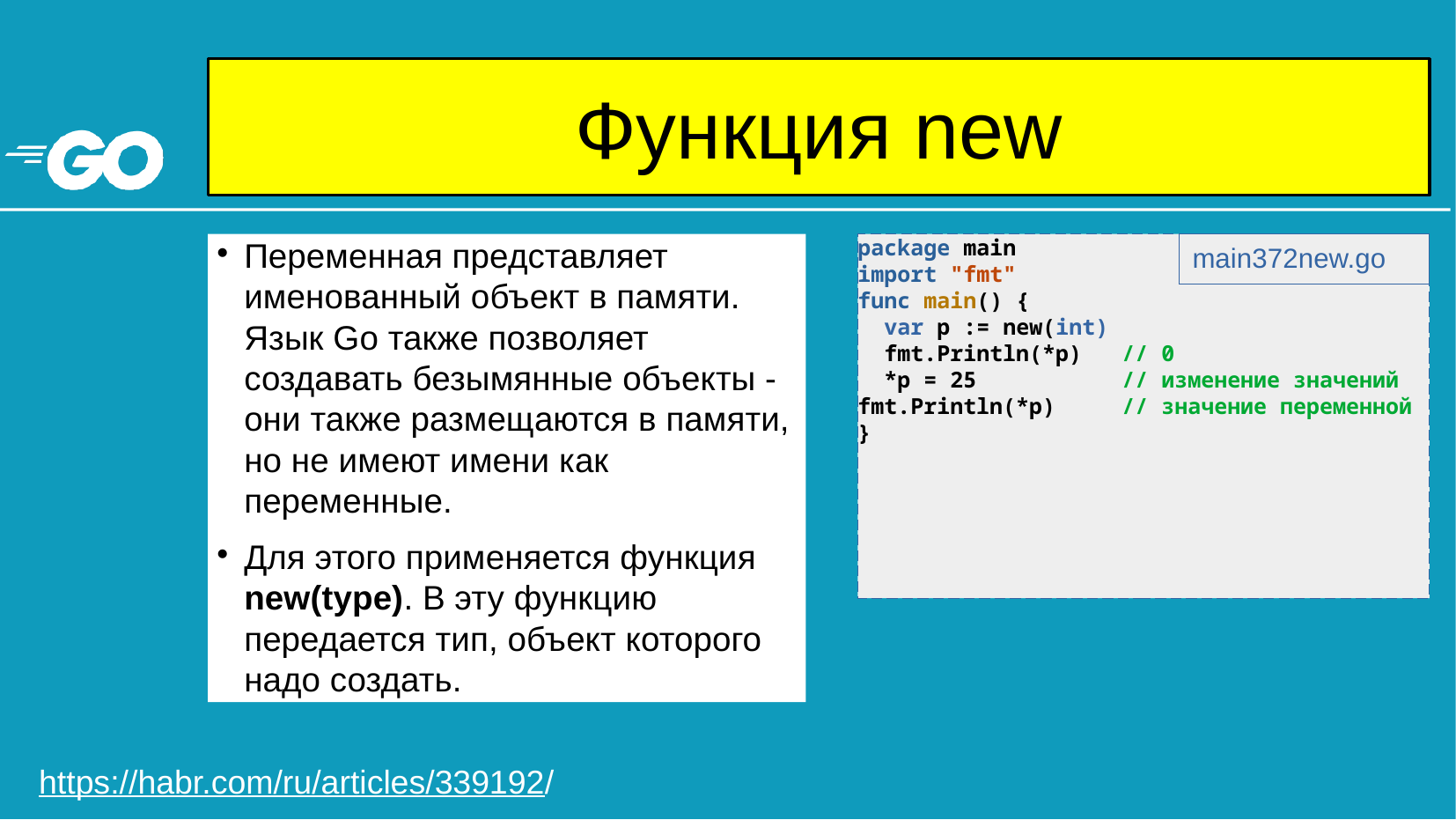

# Функция new
Переменная представляет именованный объект в памяти. Язык Go также позволяет создавать безымянные объекты - они также размещаются в памяти, но не имеют имени как переменные.
Для этого применяется функция new(type). В эту функцию передается тип, объект которого надо создать.
package main
import "fmt"
func main() {
  var p := new(int)
  fmt.Println(*p)	// 0
  *p = 25           // изменение значений  fmt.Println(*p)	// значение переменной
}
main372new.go
https://habr.com/ru/articles/339192/